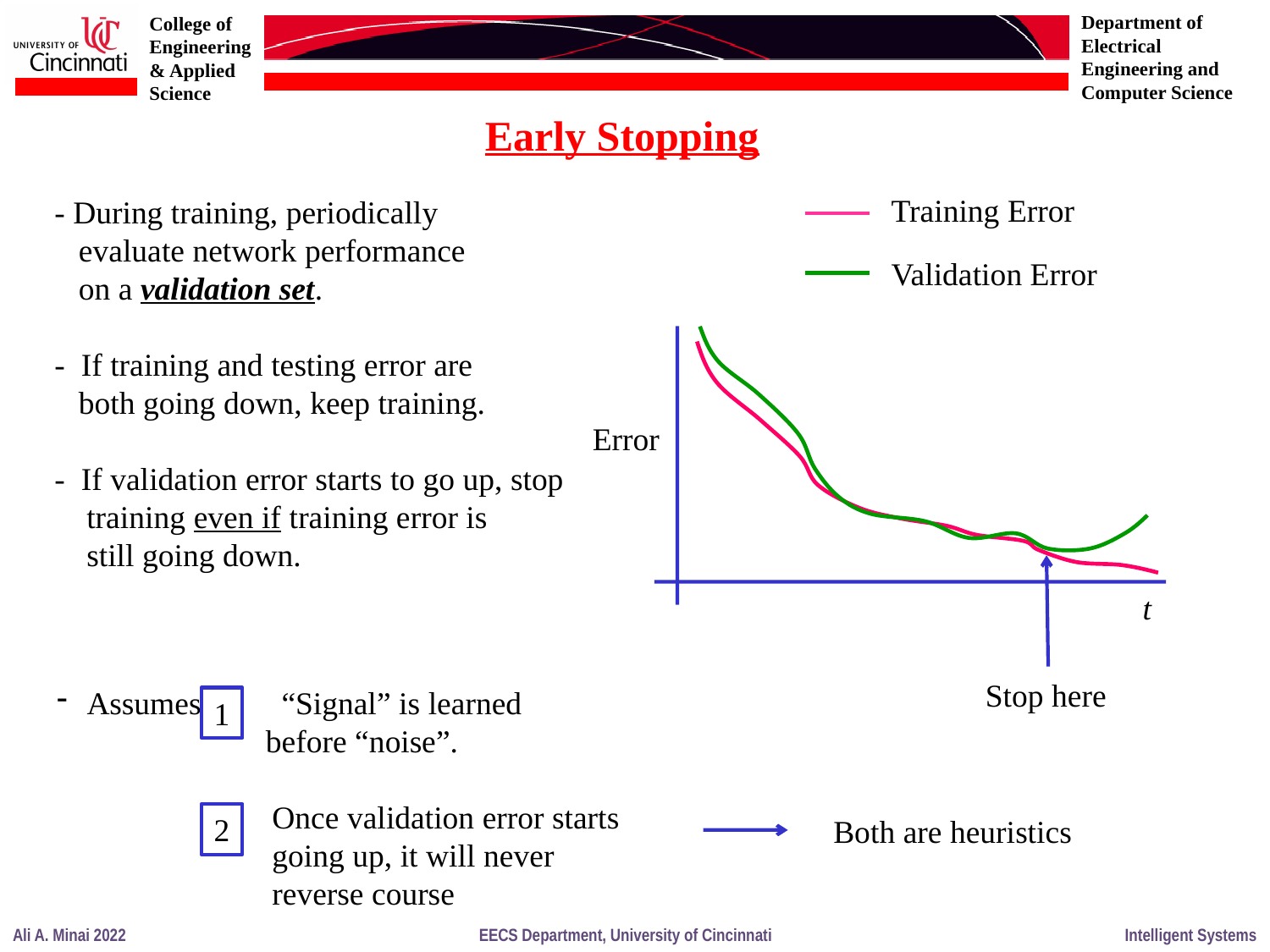

Early Stopping

     - During training, periodically
        evaluate network performance
        on a validation set.

     -  If training and testing error are
        both going down, keep training.

     -  If validation error starts to go up, stop
         training even if training error is
         still going down.
Training Error
Validation Error

 Error

 t
Stop here
Assumes          “Signal” is learned
                          before “noise”.

	           Once validation error starts
 	           going up, it will never
	           reverse course
1
2
Both are heuristics